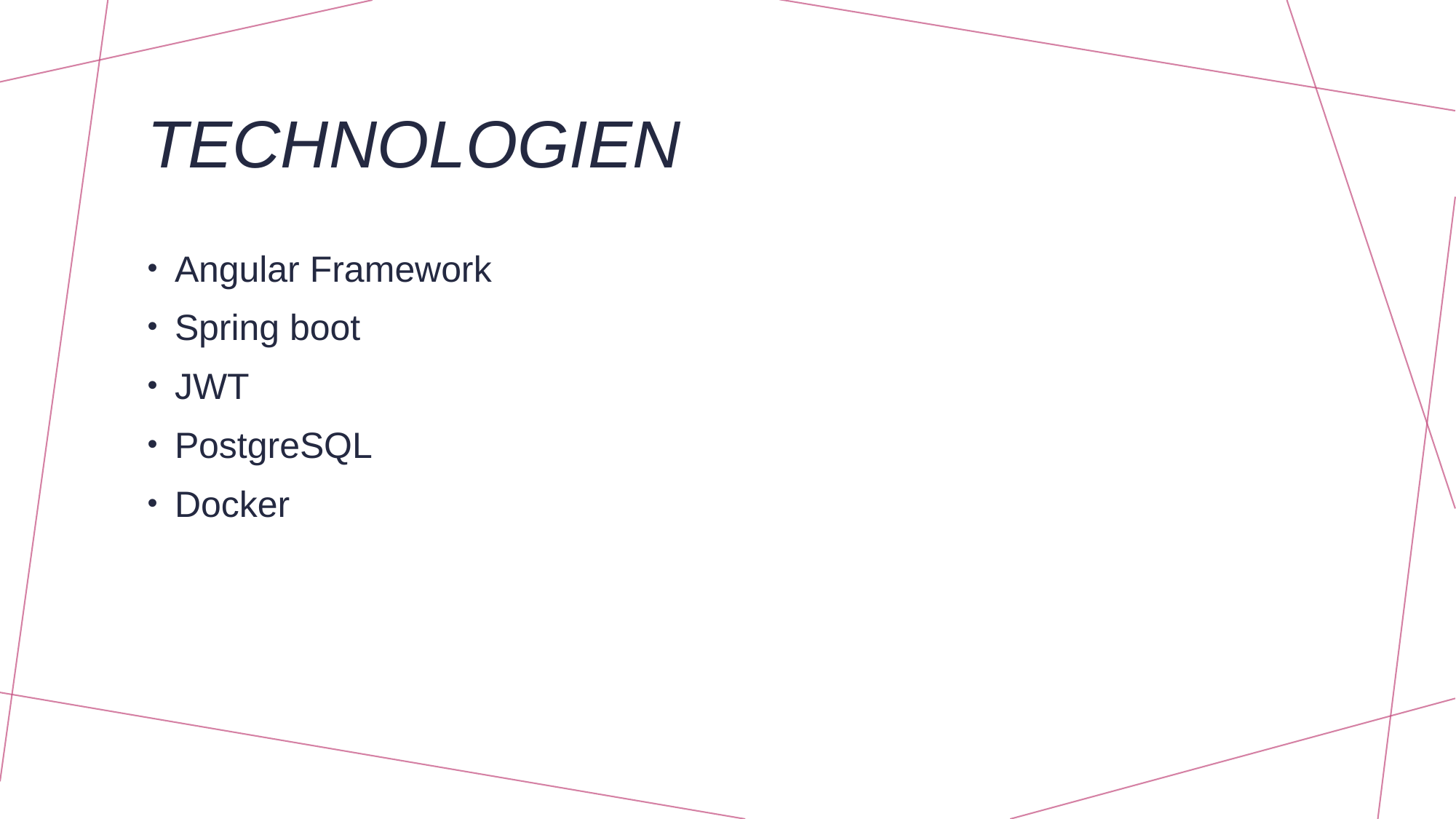

# Technologien
Angular Framework
Spring boot
JWT
PostgreSQL
Docker